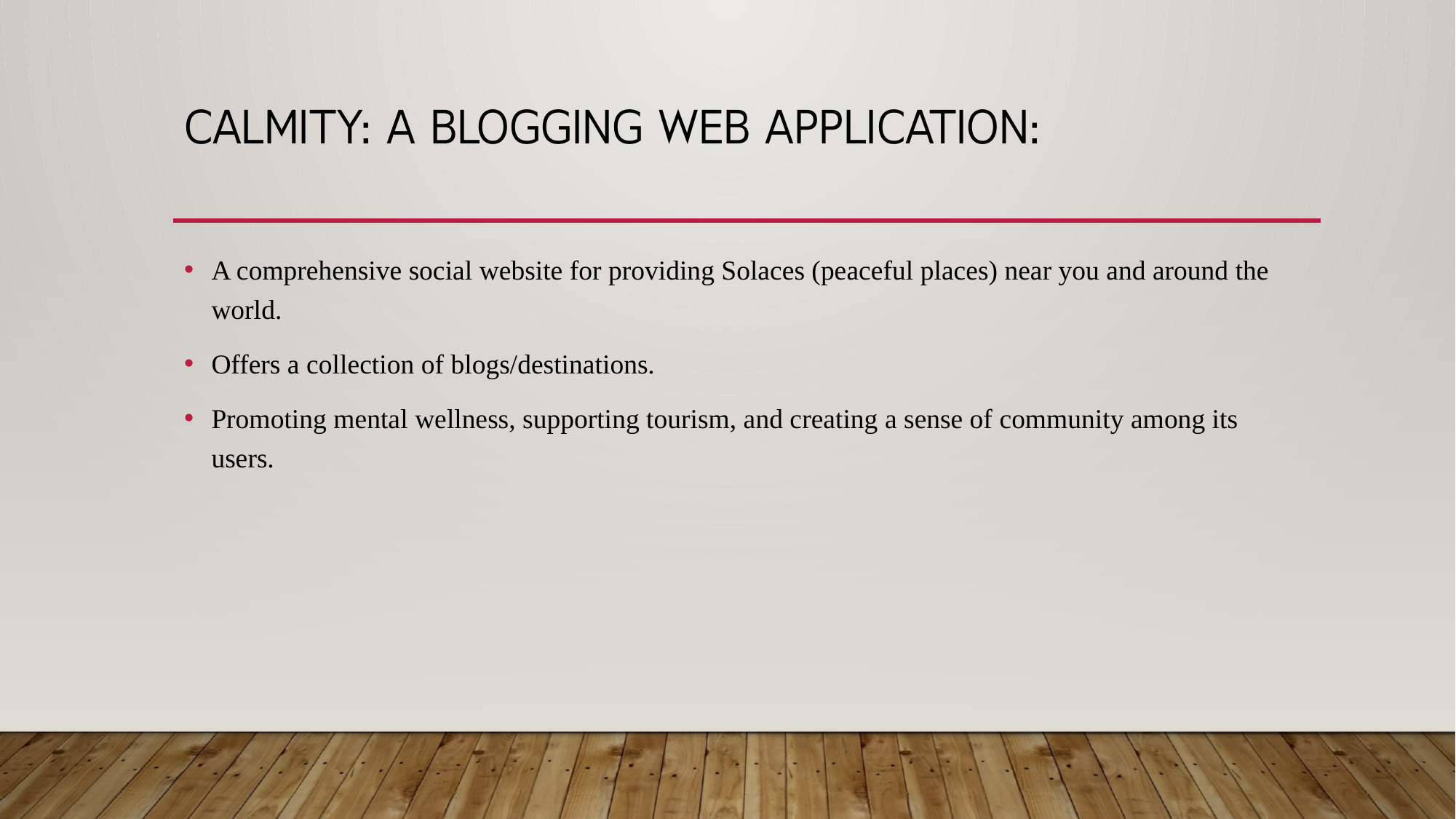

# Calmity: A blogging web application:
A comprehensive social website for providing Solaces (peaceful places) near you and around the world.
Offers a collection of blogs/destinations.
Promoting mental wellness, supporting tourism, and creating a sense of community among its users.